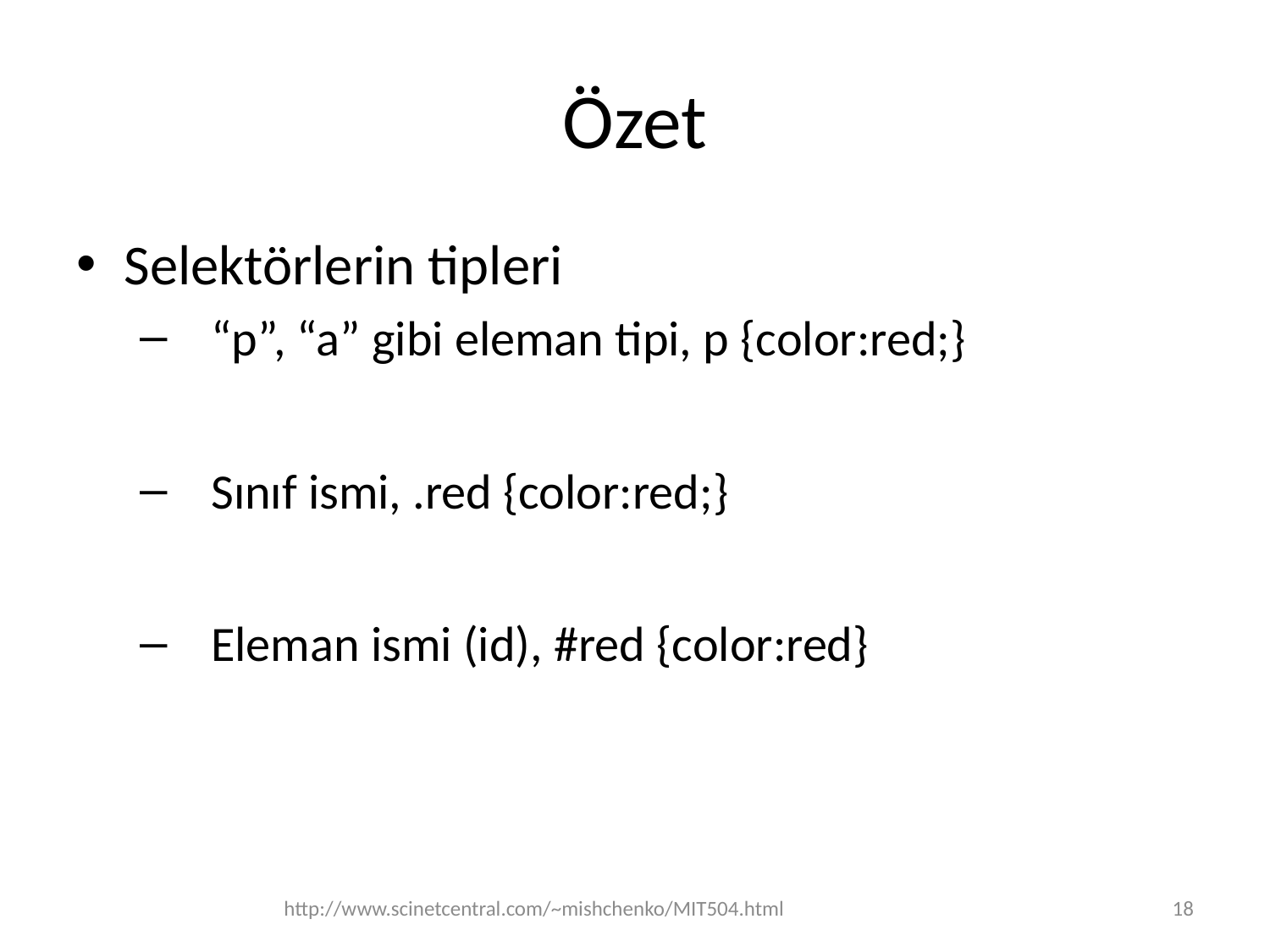

# Özet
Selektörlerin tipleri
“p”, “a” gibi eleman tipi, p {color:red;}

Sınıf ismi, .red {color:red;}

Eleman ismi (id), #red {color:red}
http://www.scinetcentral.com/~mishchenko/MIT504.html
18